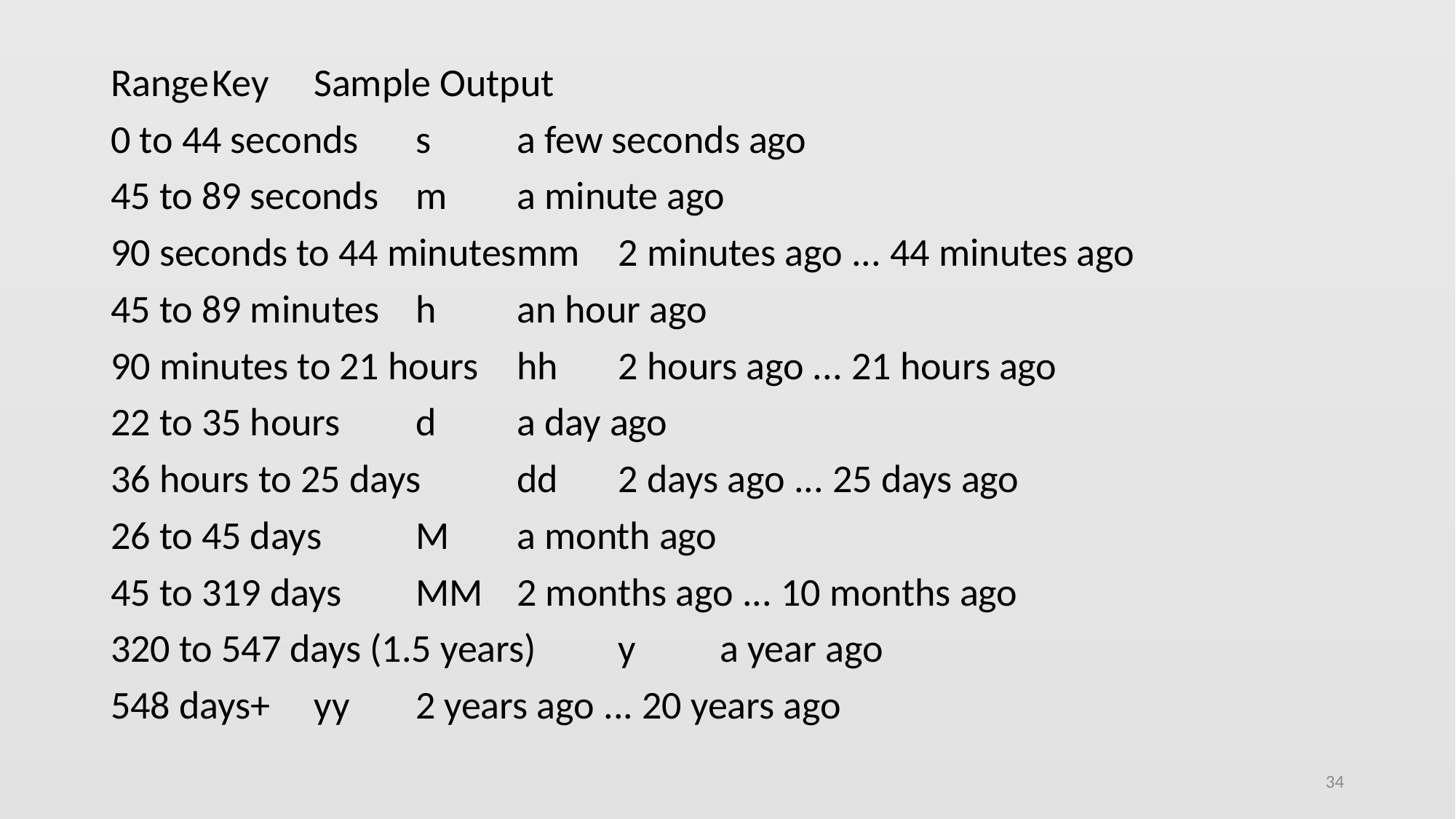

Range				Key	Sample Output
0 to 44 seconds		s	a few seconds ago
45 to 89 seconds		m	a minute ago
90 seconds to 44 minutes	mm	2 minutes ago ... 44 minutes ago
45 to 89 minutes		h	an hour ago
90 minutes to 21 hours 	hh	2 hours ago ... 21 hours ago
22 to 35 hours		d	a day ago
36 hours to 25 days		dd	2 days ago ... 25 days ago
26 to 45 days			M	a month ago
45 to 319 days		MM	2 months ago ... 10 months ago
320 to 547 days (1.5 years)	y	a year ago
548 days+			yy	2 years ago ... 20 years ago
34